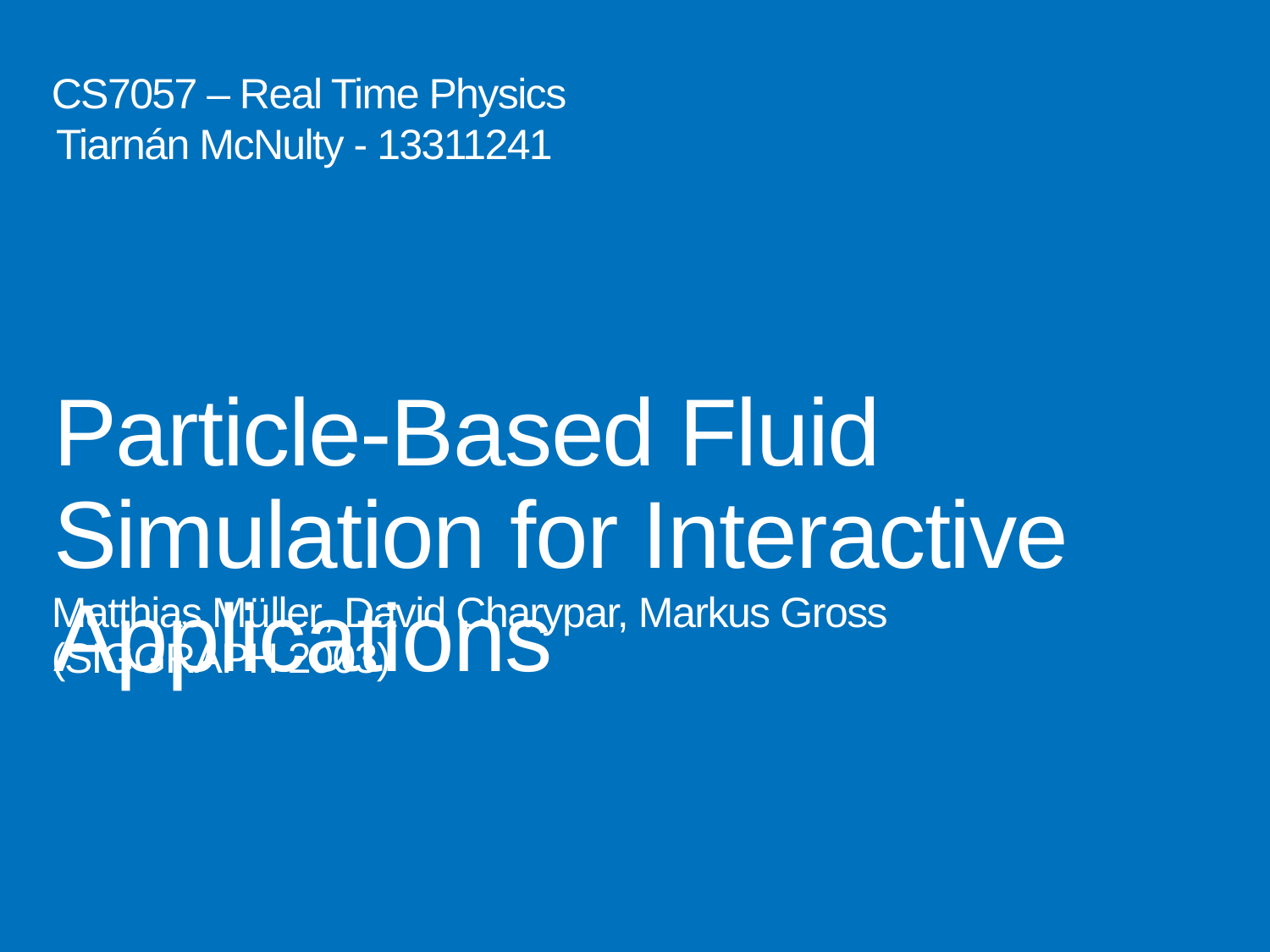

CS7057 – Real Time Physics
Tiarnán McNulty - 13311241
Particle-Based Fluid Simulation for Interactive Applications
Matthias Müller, David Charypar, Markus Gross
(SIGGRAPH 2003)